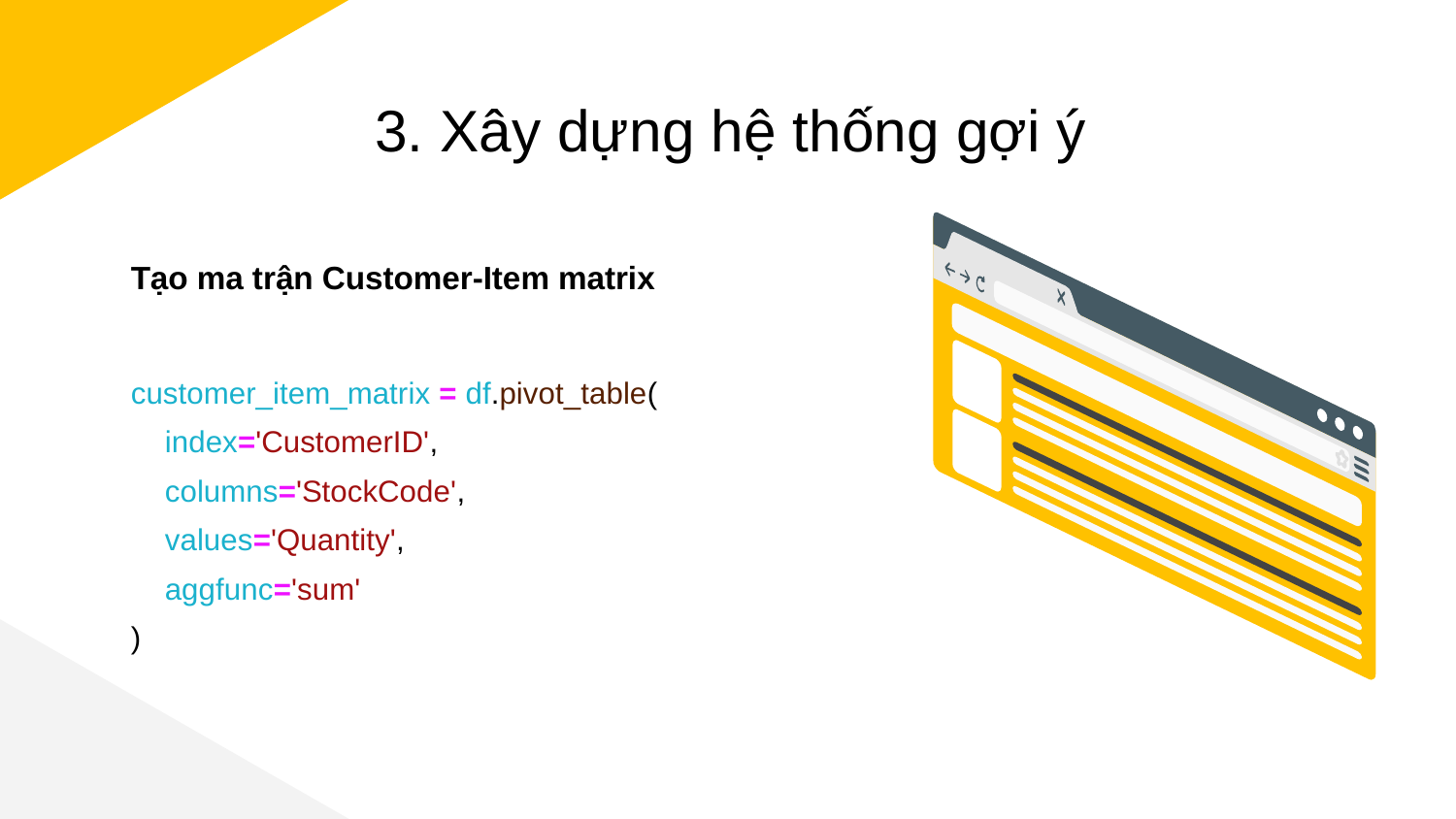

# 3. Xây dựng hệ thống gợi ý

Tạo ma trận Customer-Item matrix

customer_item_matrix = df.pivot_table(
    index='CustomerID',
    columns='StockCode',
    values='Quantity',
    aggfunc='sum'
)